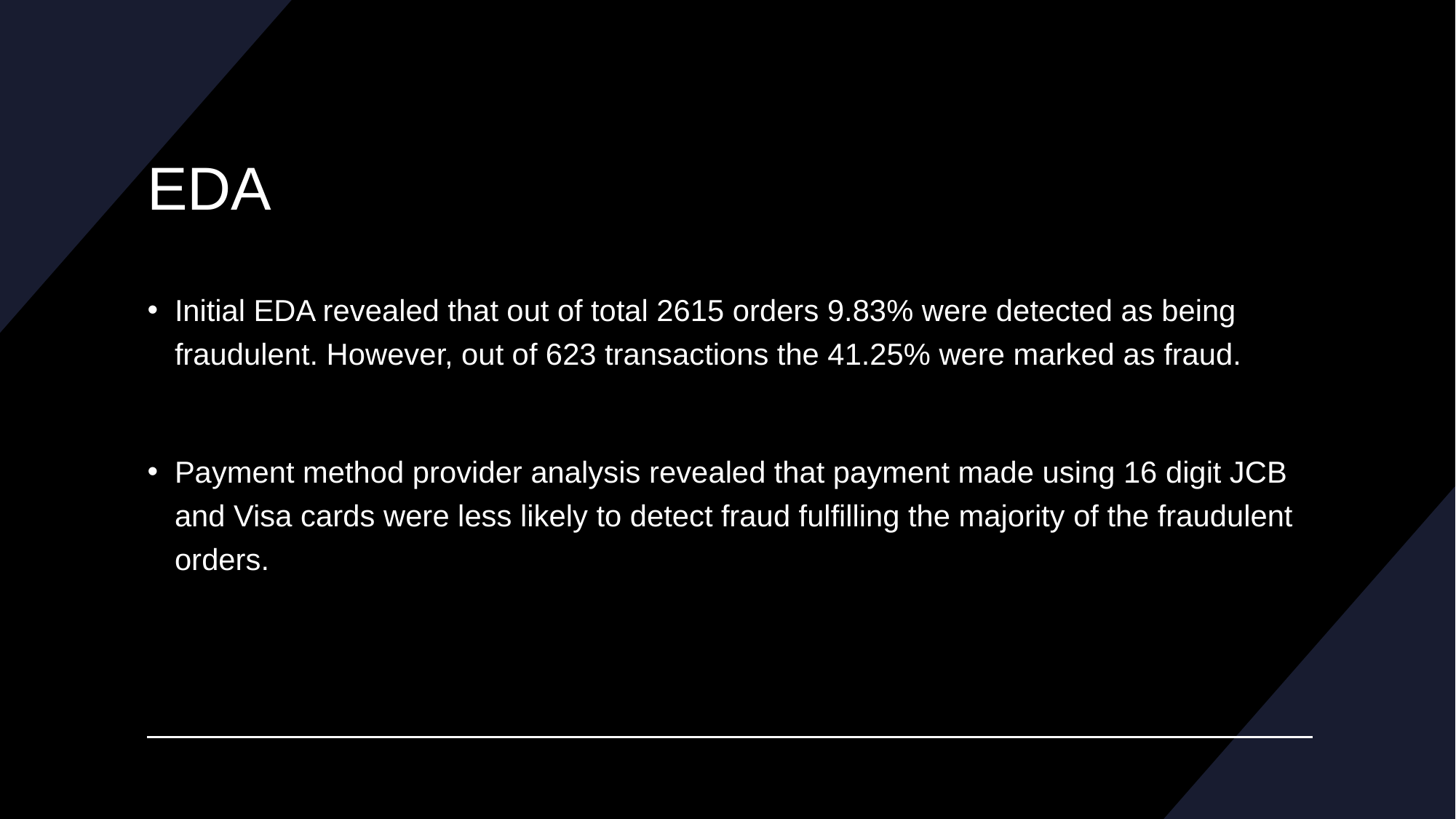

# EDA
Initial EDA revealed that out of total 2615 orders 9.83% were detected as being fraudulent. However, out of 623 transactions the 41.25% were marked as fraud.

Payment method provider analysis revealed that payment made using 16 digit JCB and Visa cards were less likely to detect fraud fulfilling the majority of the fraudulent orders.